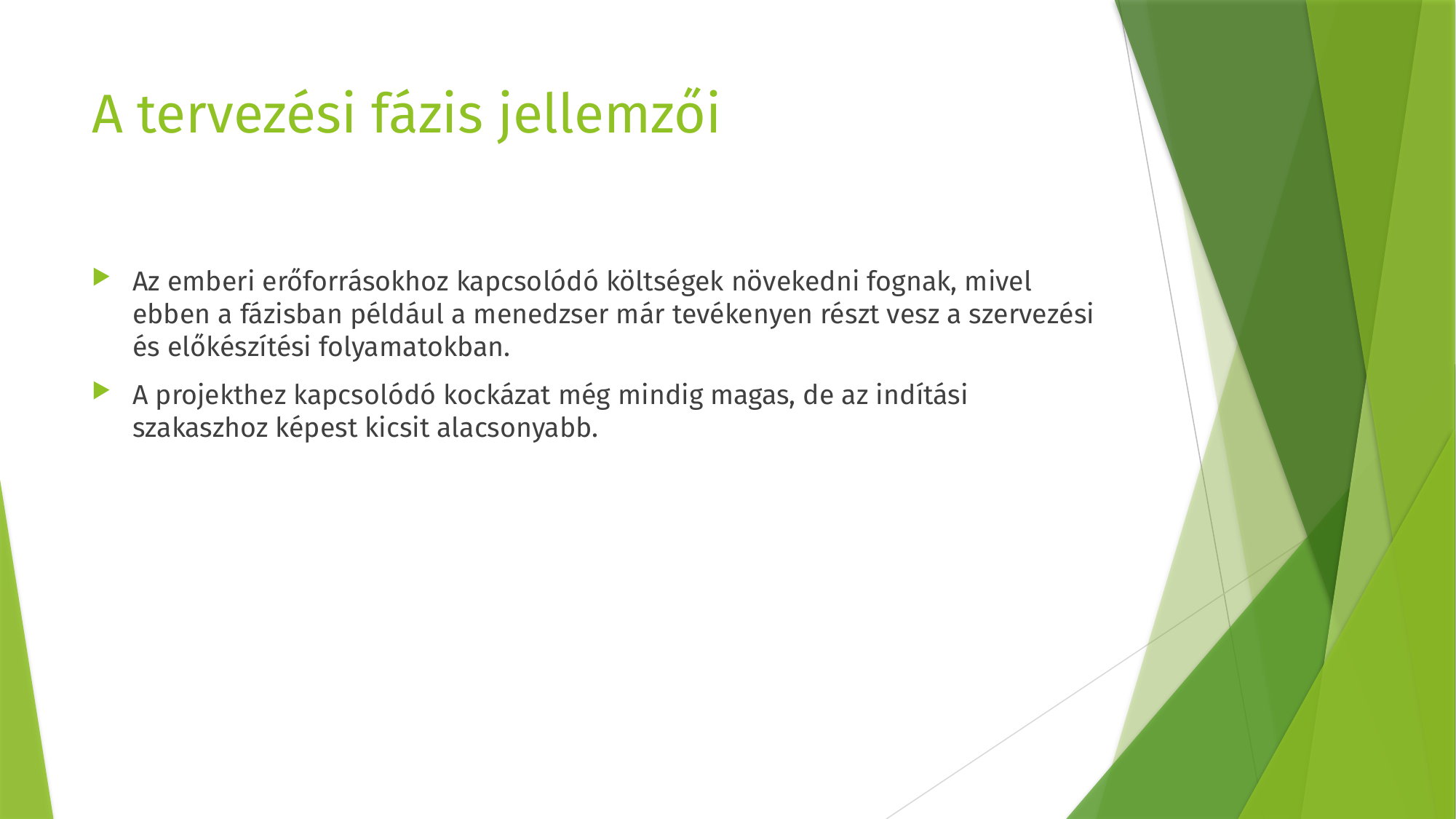

# A tervezési fázis jellemzői
Az emberi erőforrásokhoz kapcsolódó költségek növekedni fognak, mivel ebben a fázisban például a menedzser már tevékenyen részt vesz a szervezési és előkészítési folyamatokban.
A projekthez kapcsolódó kockázat még mindig magas, de az indítási szakaszhoz képest kicsit alacsonyabb.